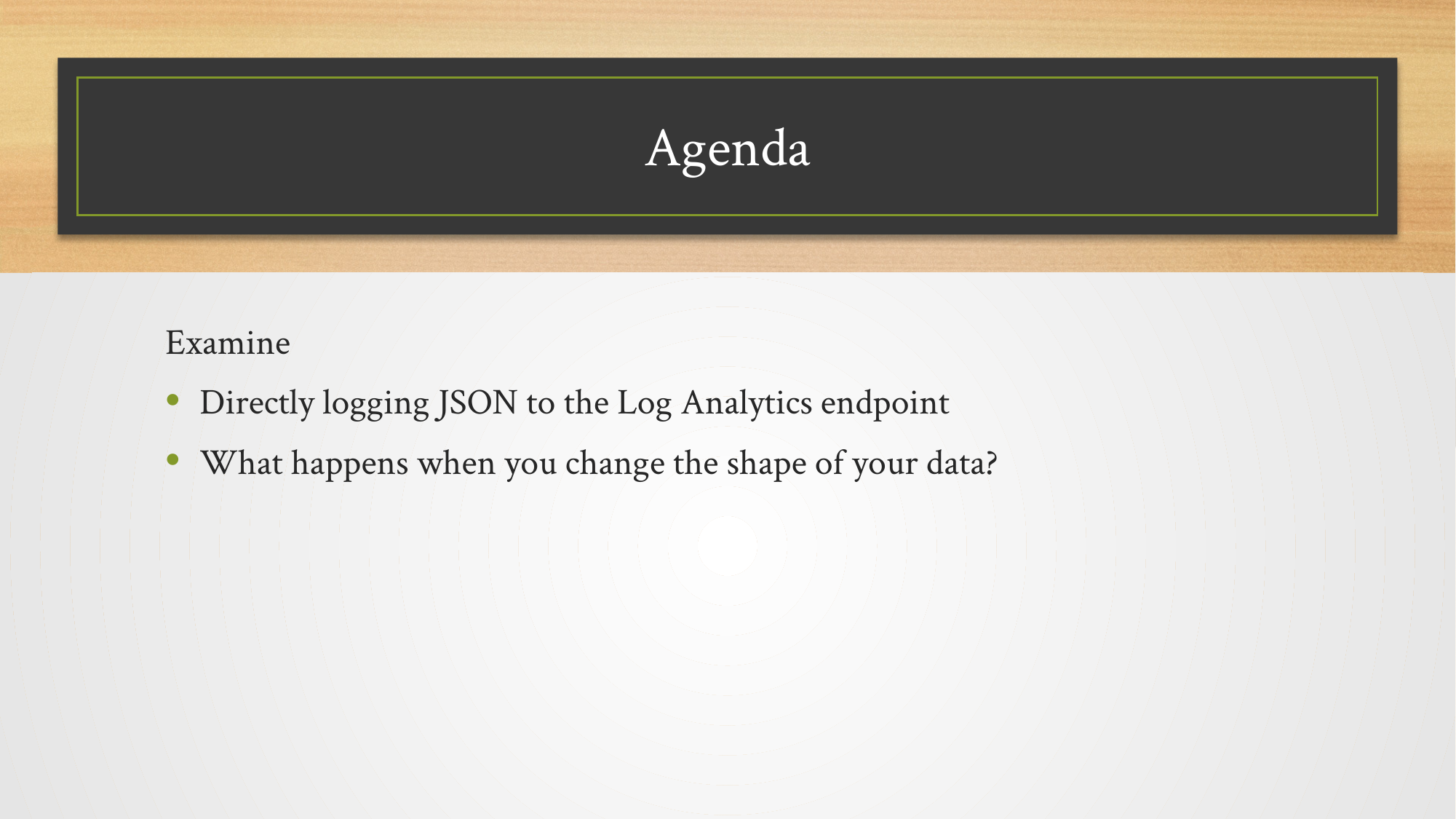

# Agenda

Examine
Directly logging JSON to the Log Analytics endpoint
What happens when you change the shape of your data?